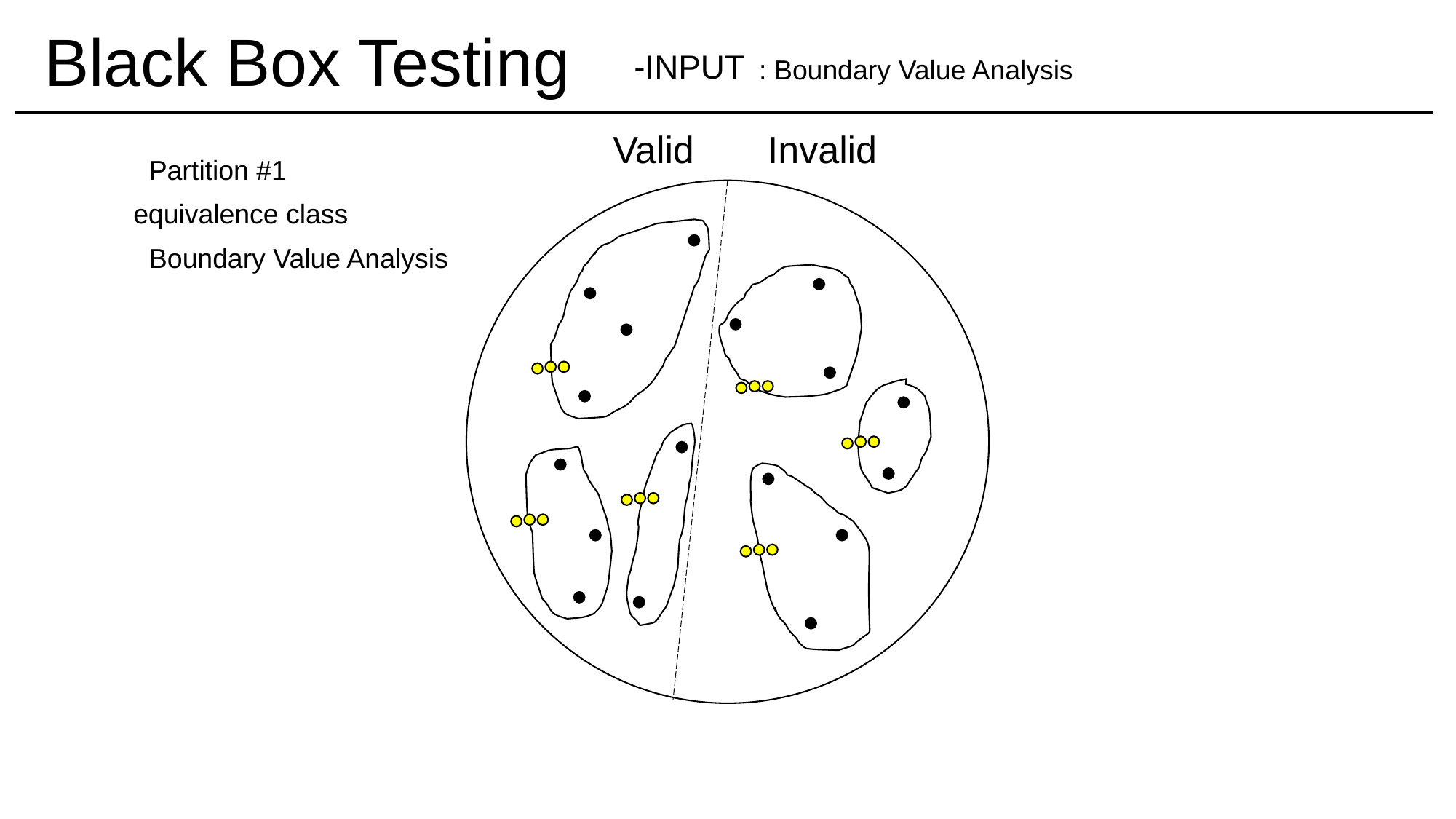

Black Box Testing
-INPUT
: Boundary Value Analysis
Valid
Invalid
Partition #1

equivalence class

Boundary Value Analysis